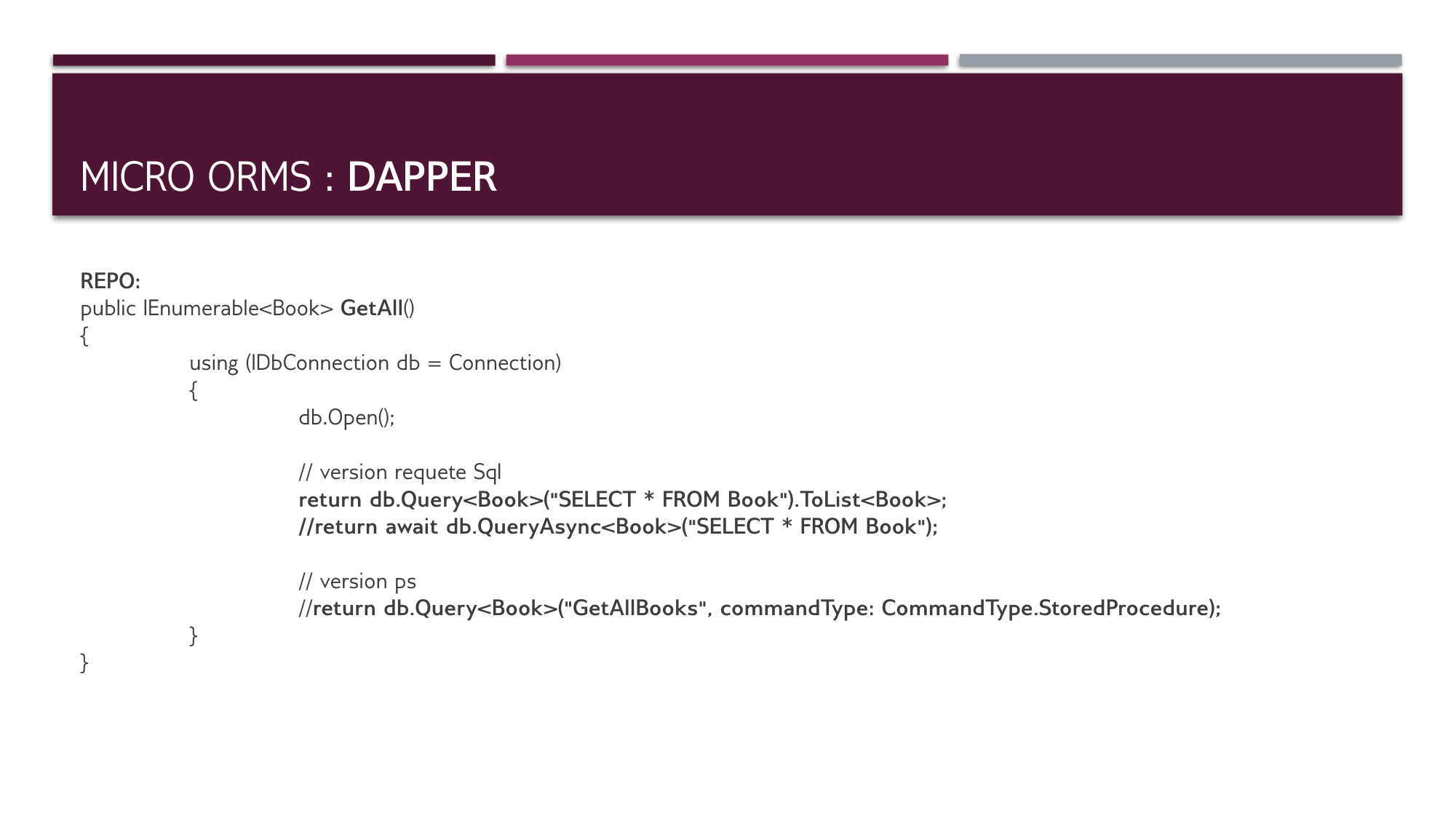

# Micro Orms : dapper
REPO:
public IEnumerable<Book> GetAll()
{
	using (IDbConnection db = Connection)
	{
		db.Open();
		// version requete Sql
		return db.Query<Book>("SELECT * FROM Book").ToList<Book>;
		//return await db.QueryAsync<Book>("SELECT * FROM Book");
		// version ps
		//return db.Query<Book>("GetAllBooks", commandType: CommandType.StoredProcedure);
	}
}